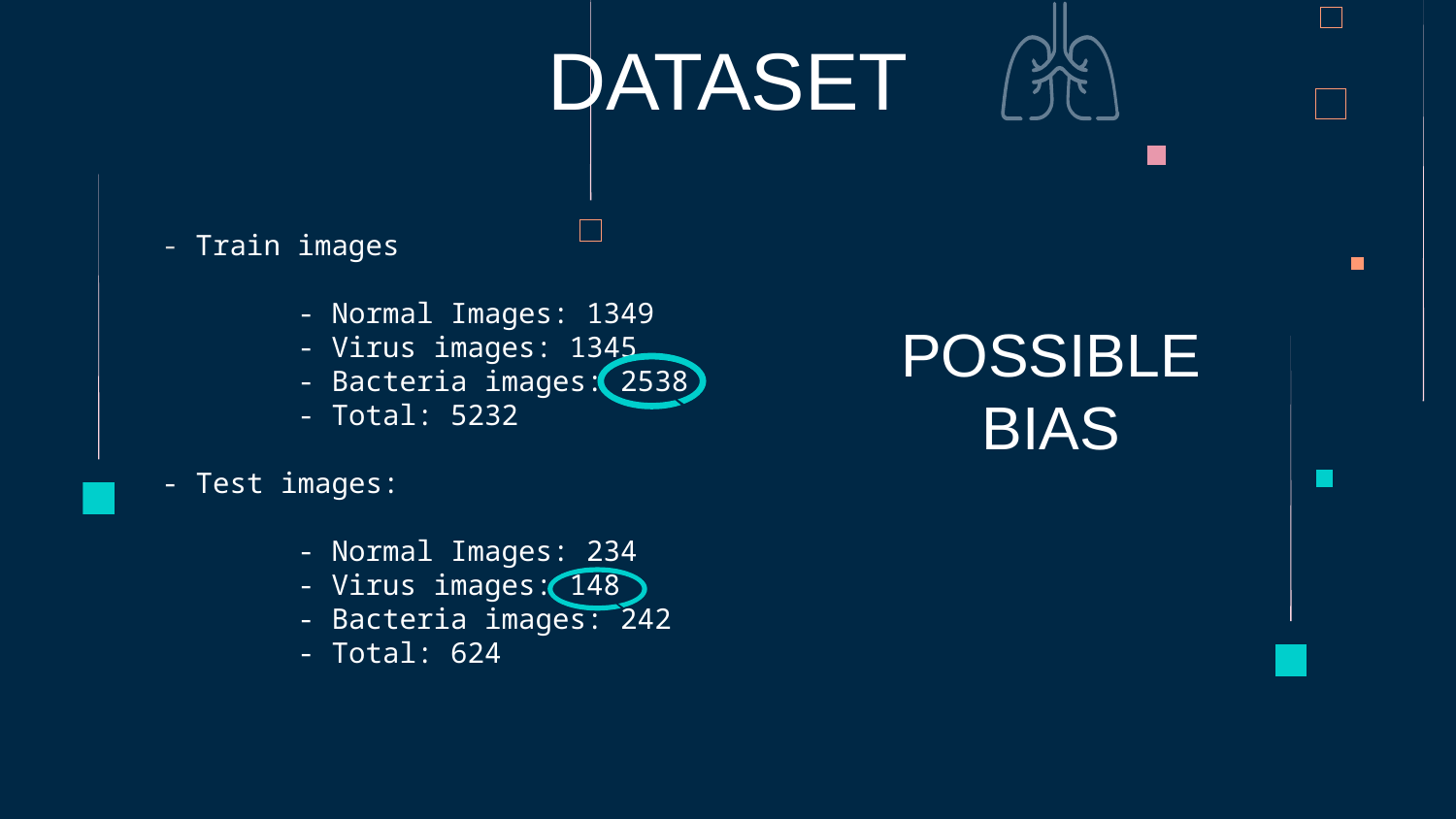

DATASET
- Train images
        - Normal Images: 1349
        - Virus images: 1345
        - Bacteria images: 2538
        - Total: 5232
- Test images:
        - Normal Images: 234
        - Virus images: 148
        - Bacteria images: 242
        - Total: 624
# POSSIBLE BIAS